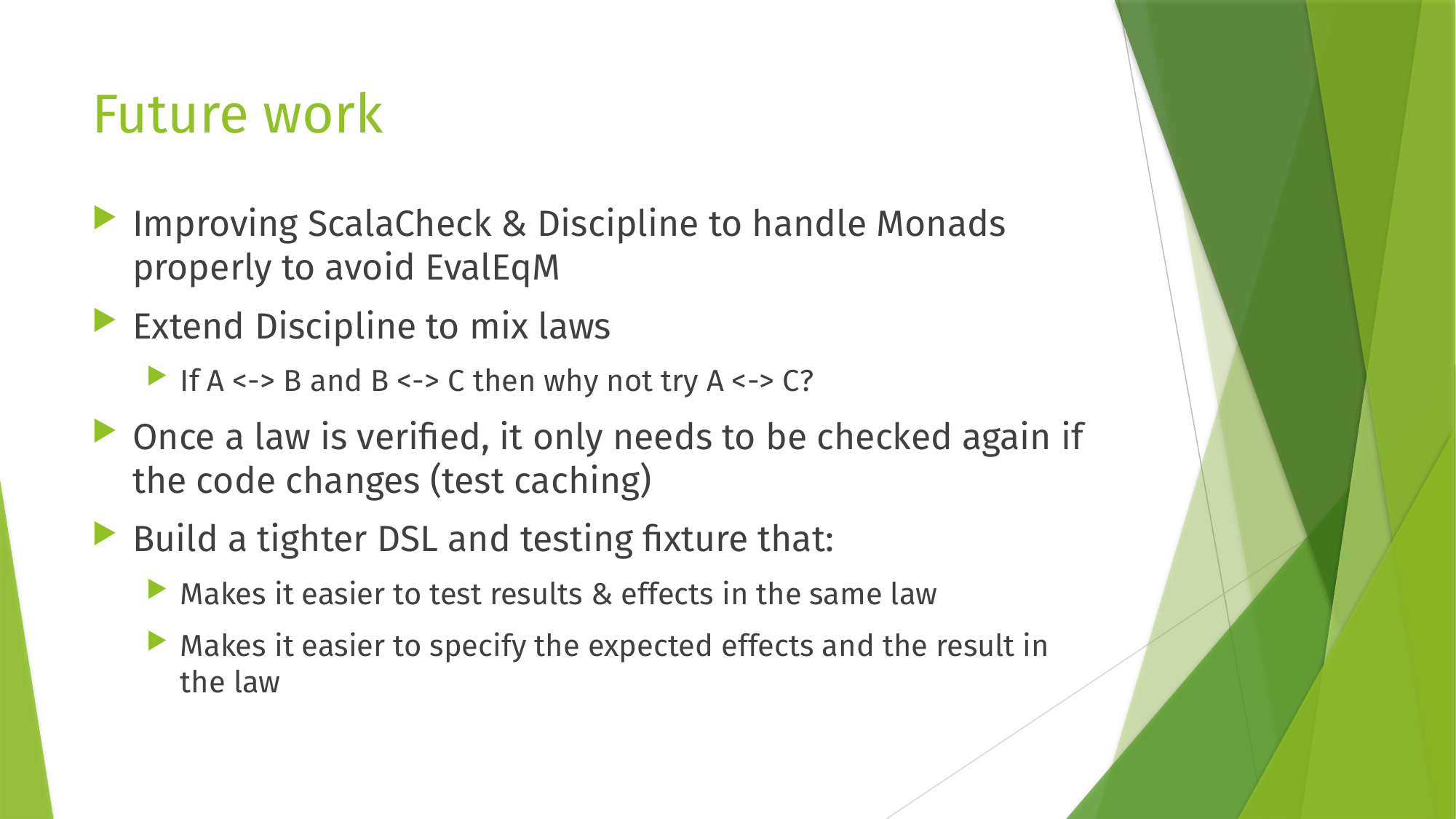

# Future work
Improving ScalaCheck & Discipline to handle Monads properly to avoid EvalEqM
Extend Discipline to mix laws
If A <-> B and B <-> C then why not try A <-> C?
Once a law is verified, it only needs to be checked again if the code changes (test caching)
Build a tighter DSL and testing fixture that:
Makes it easier to test results & effects in the same law
Makes it easier to specify the expected effects and the result in the law